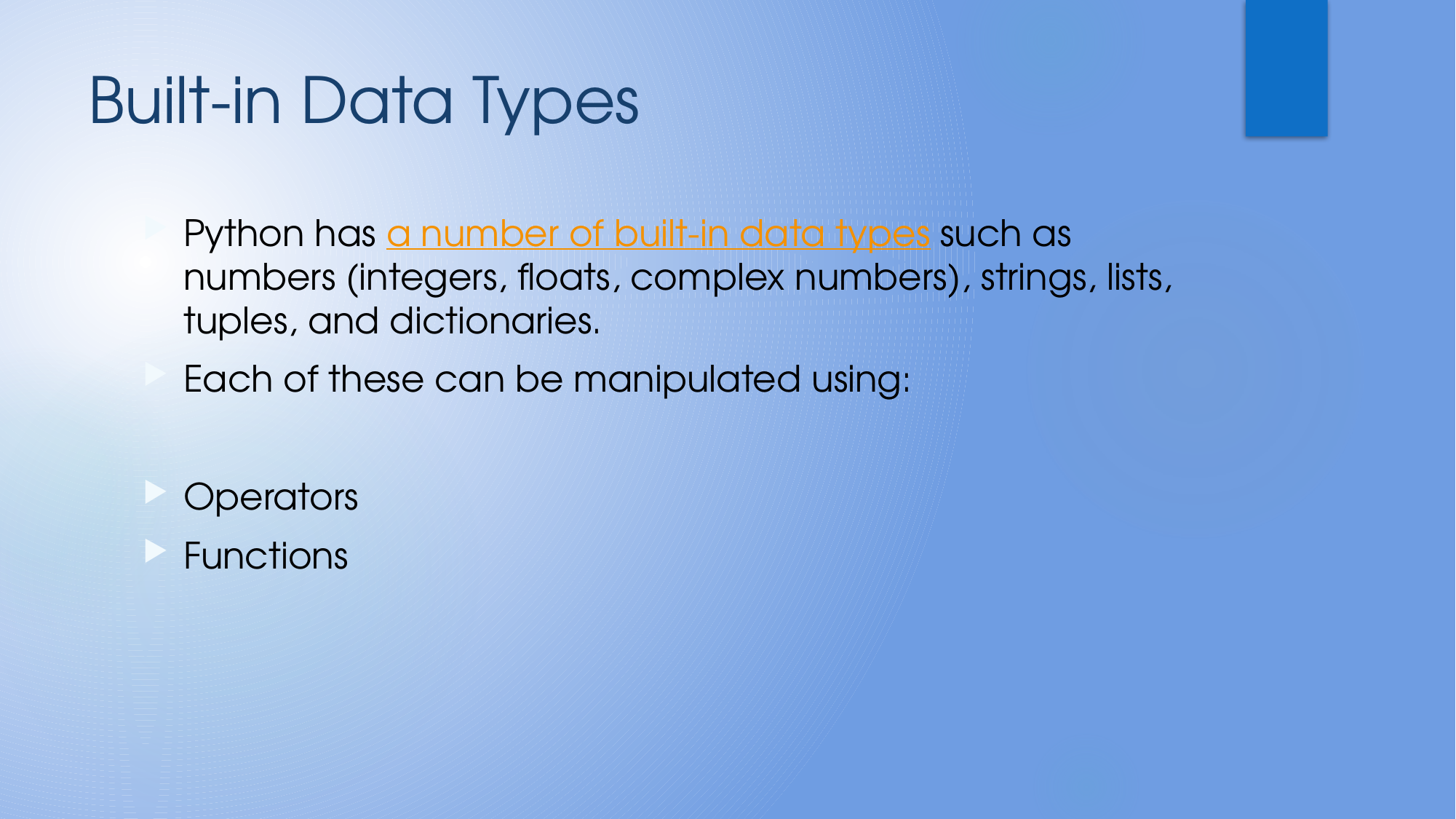

# Built-in Data Types
Python has a number of built-in data types such as numbers (integers, floats, complex numbers), strings, lists, tuples, and dictionaries.
Each of these can be manipulated using:

Operators
Functions